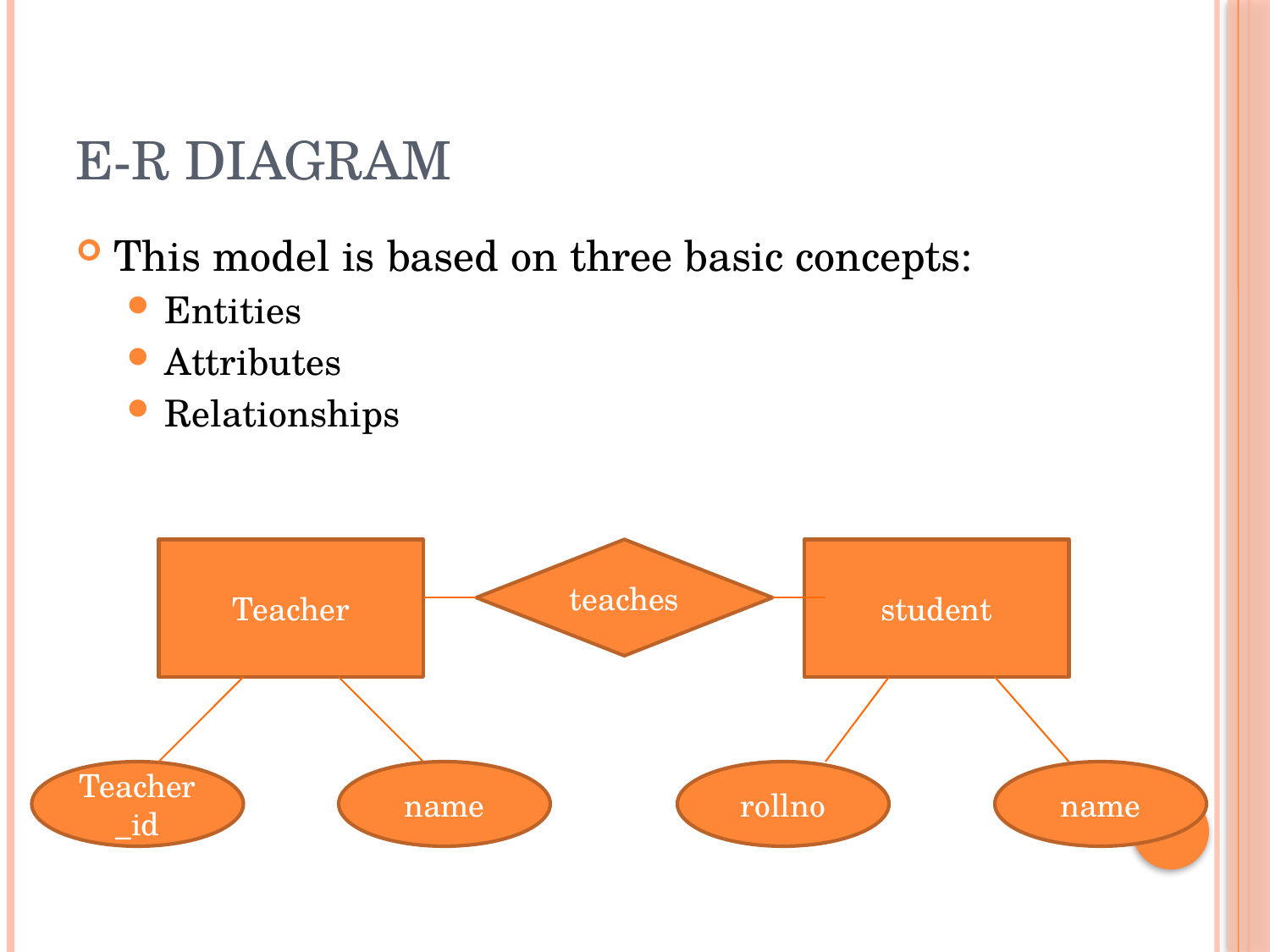

# E-R Diagram
This model is based on three basic concepts:
Entities
Attributes
Relationships

Teacher
teaches
student
Teacher_id
name
rollno
name